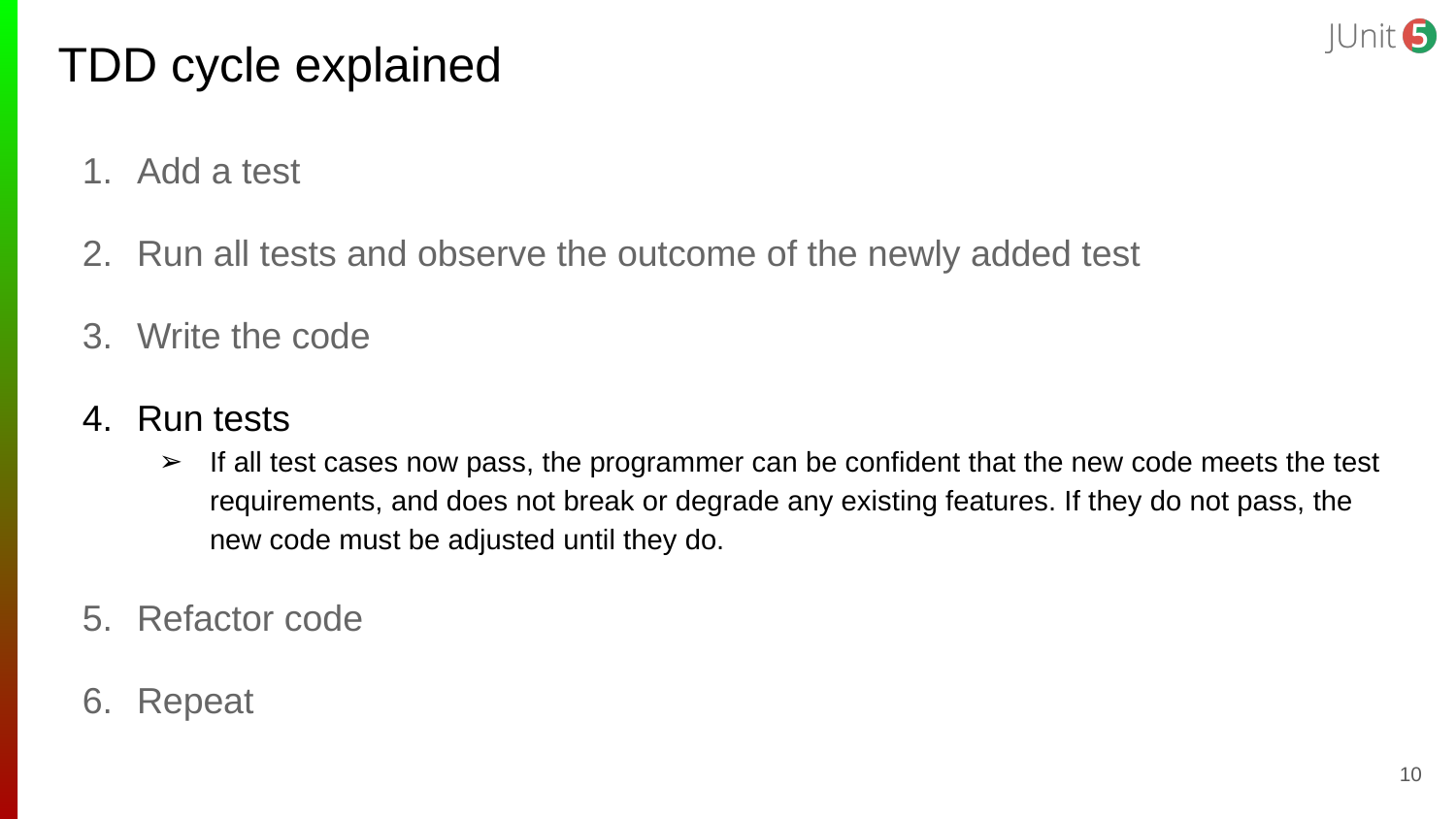

# TDD cycle explained
Add a test
Run all tests and observe the outcome of the newly added test
Write the code
Run tests
If all test cases now pass, the programmer can be confident that the new code meets the test requirements, and does not break or degrade any existing features. If they do not pass, the new code must be adjusted until they do.
Refactor code
Repeat
10